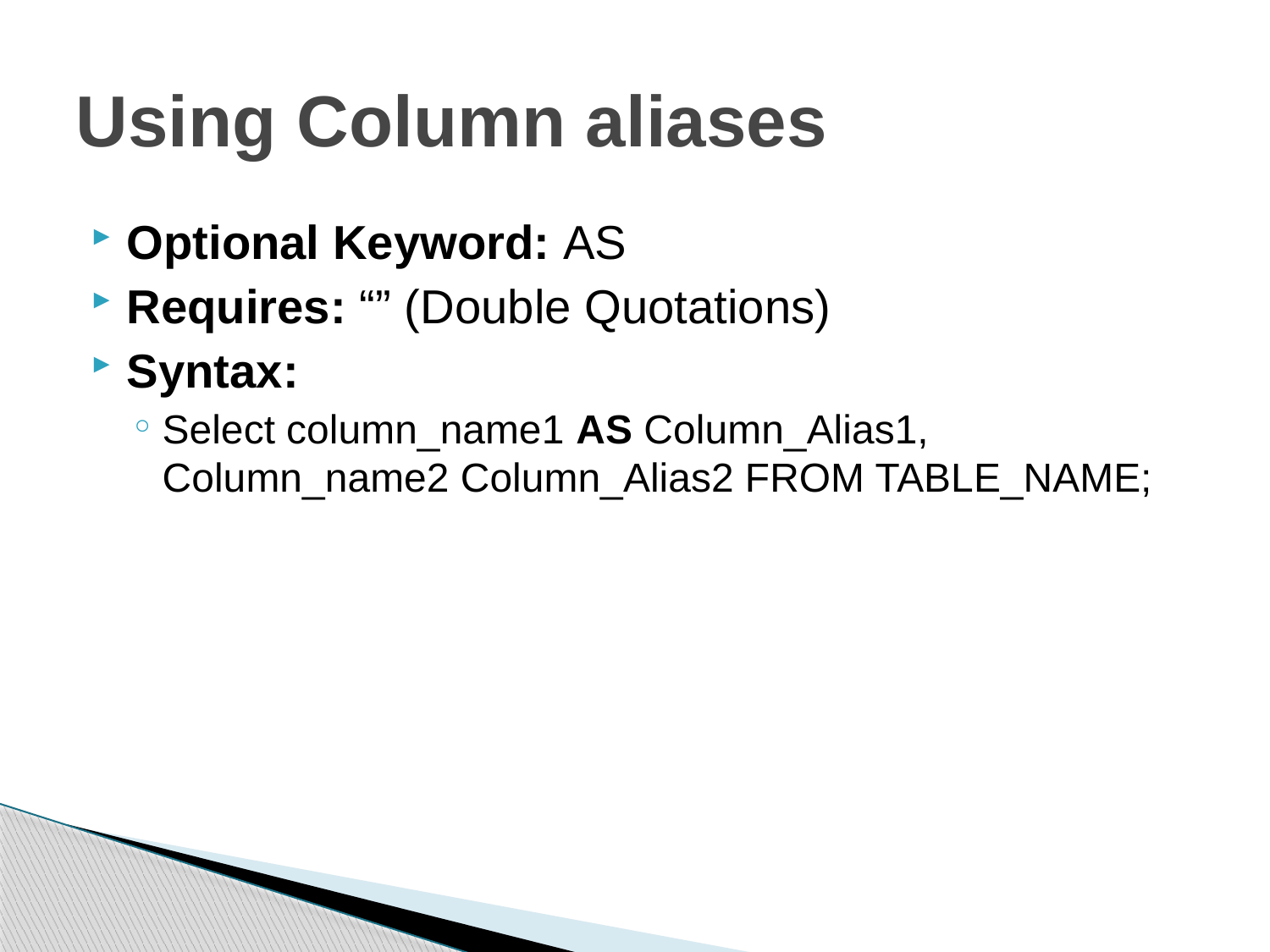

# Using Column aliases
Optional Keyword: AS
Requires: “” (Double Quotations)
Syntax:
Select column_name1 AS Column_Alias1, Column_name2 Column_Alias2 FROM TABLE_NAME;